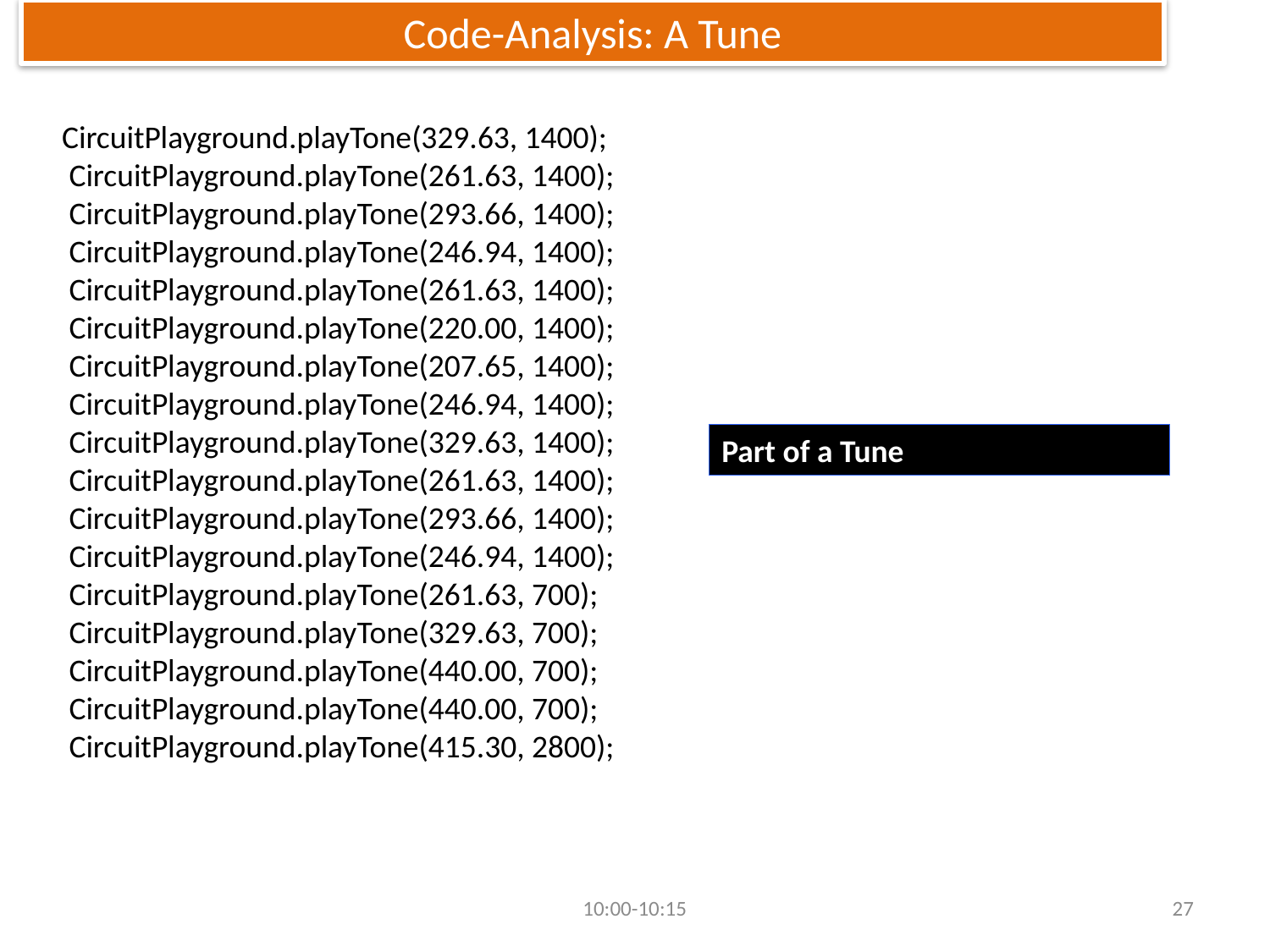

# Code-Analysis: A Tune

 CircuitPlayground.playTone(329.63, 1400);
  CircuitPlayground.playTone(261.63, 1400);
  CircuitPlayground.playTone(293.66, 1400);
  CircuitPlayground.playTone(246.94, 1400);
  CircuitPlayground.playTone(261.63, 1400);
  CircuitPlayground.playTone(220.00, 1400);
  CircuitPlayground.playTone(207.65, 1400);
  CircuitPlayground.playTone(246.94, 1400);
  CircuitPlayground.playTone(329.63, 1400);
  CircuitPlayground.playTone(261.63, 1400);
  CircuitPlayground.playTone(293.66, 1400);
  CircuitPlayground.playTone(246.94, 1400);
  CircuitPlayground.playTone(261.63, 700);
  CircuitPlayground.playTone(329.63, 700);
  CircuitPlayground.playTone(440.00, 700);
  CircuitPlayground.playTone(440.00, 700);
  CircuitPlayground.playTone(415.30, 2800);
Part of a Tune
10:00-10:15
27